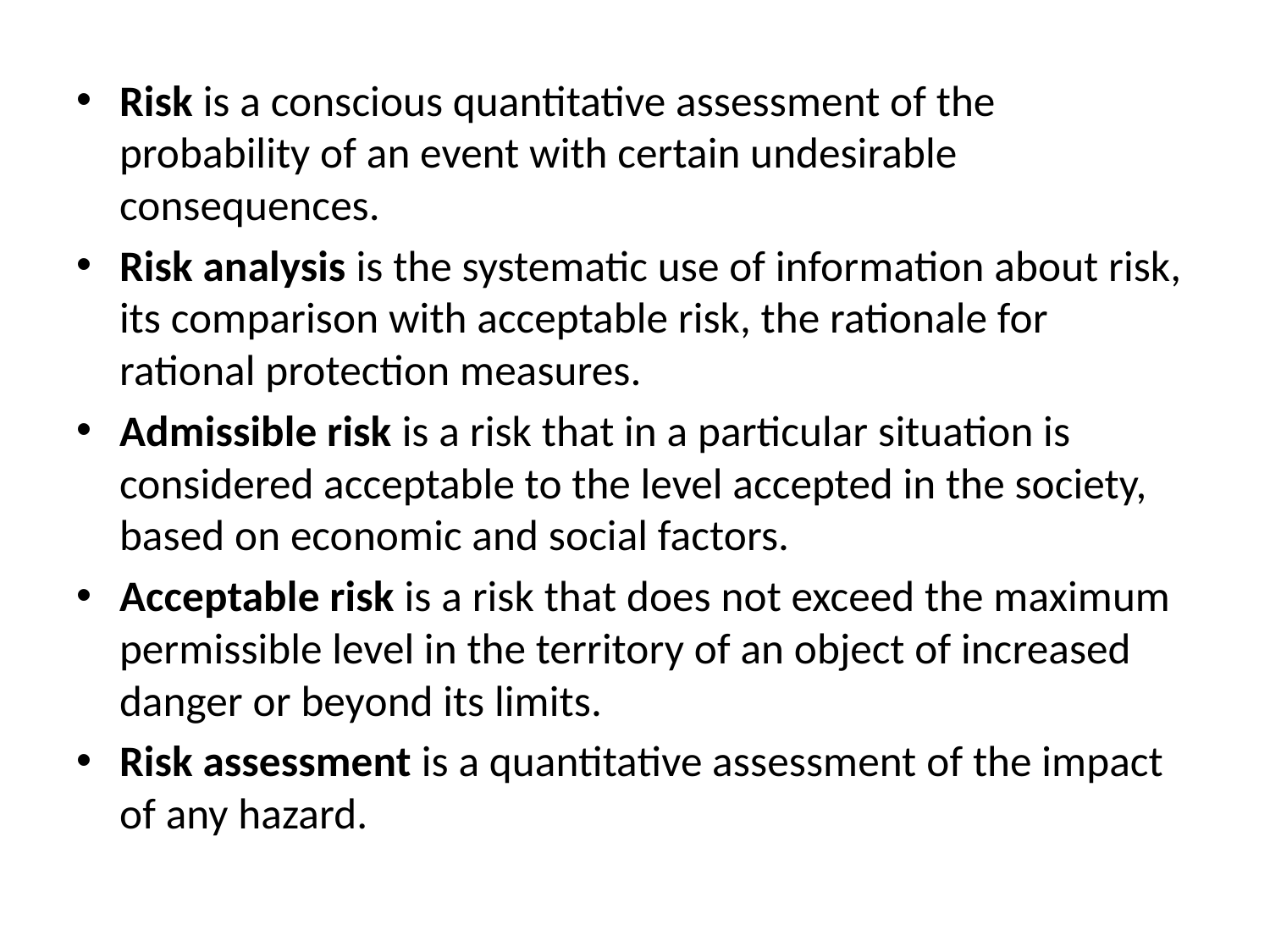

Risk is a conscious quantitative assessment of the probability of an event with certain undesirable consequences.
Risk analysis is the systematic use of information about risk, its comparison with acceptable risk, the rationale for rational protection measures.
Admissible risk is a risk that in a particular situation is considered acceptable to the level accepted in the society, based on economic and social factors.
Acceptable risk is a risk that does not exceed the maximum permissible level in the territory of an object of increased danger or beyond its limits.
Risk assessment is a quantitative assessment of the impact of any hazard.